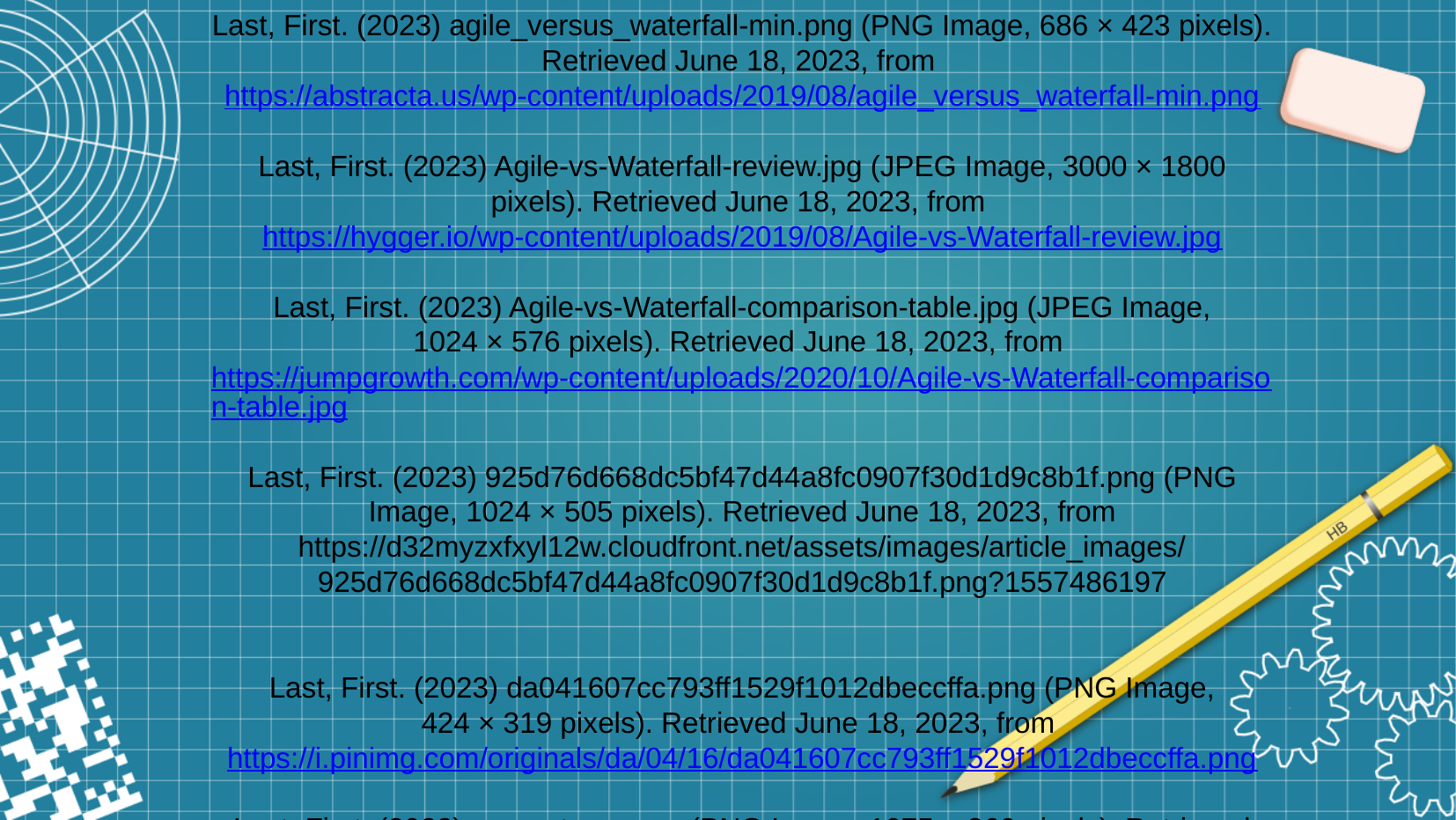

Last, First. (2023) agile_versus_waterfall-min.png (PNG Image, 686 × 423 pixels). Retrieved June 18, 2023, from https://abstracta.us/wp-content/uploads/2019/08/agile_versus_waterfall-min.png

Last, First. (2023) Agile-vs-Waterfall-review.jpg (JPEG Image, 3000 × 1800 pixels). Retrieved June 18, 2023, from https://hygger.io/wp-content/uploads/2019/08/Agile-vs-Waterfall-review.jpg

Last, First. (2023) Agile-vs-Waterfall-comparison-table.jpg (JPEG Image, 1024 × 576 pixels). Retrieved June 18, 2023, from https://jumpgrowth.com/wp-content/uploads/2020/10/Agile-vs-Waterfall-comparison-table.jpg

Last, First. (2023) 925d76d668dc5bf47d44a8fc0907f30d1d9c8b1f.png (PNG Image, 1024 × 505 pixels). Retrieved June 18, 2023, from https://d32myzxfxyl12w.cloudfront.net/assets/images/article_images/925d76d668dc5bf47d44a8fc0907f30d1d9c8b1f.png?1557486197

Last, First. (2023) da041607cc793ff1529f1012dbeccffa.png (PNG Image, 424 × 319 pixels). Retrieved June 18, 2023, from https://i.pinimg.com/originals/da/04/16/da041607cc793ff1529f1012dbeccffa.png

Last, First. (2023) scrum-team.png (PNG Image, 1075 × 860 pixels). Retrieved June 18, 2023, from https://www.tutorialscampus.com/agile/img/scrum-team.png